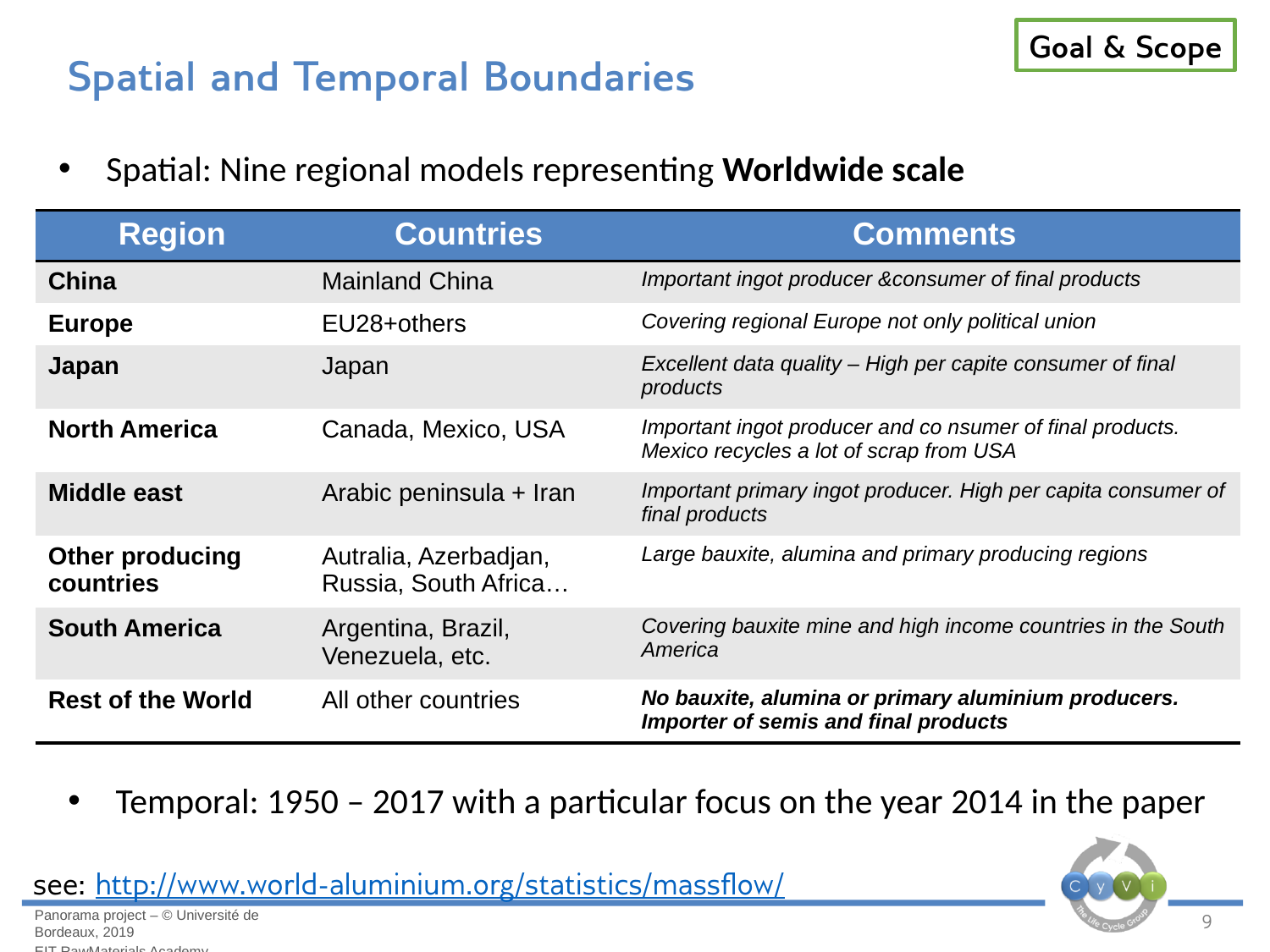

Goal & Scope
# Spatial and Temporal Boundaries
Spatial: Nine regional models representing Worldwide scale
| Region | Countries | Comments |
| --- | --- | --- |
| China | Mainland China | Important ingot producer &consumer of final products |
| Europe | EU28+others | Covering regional Europe not only political union |
| Japan | Japan | Excellent data quality – High per capite consumer of final products |
| North America | Canada, Mexico, USA | Important ingot producer and co nsumer of final products. Mexico recycles a lot of scrap from USA |
| Middle east | Arabic peninsula + Iran | Important primary ingot producer. High per capita consumer of final products |
| Other producing countries | Autralia, Azerbadjan, Russia, South Africa… | Large bauxite, alumina and primary producing regions |
| South America | Argentina, Brazil, Venezuela, etc. | Covering bauxite mine and high income countries in the South America |
| Rest of the World | All other countries | No bauxite, alumina or primary aluminium producers. Importer of semis and final products |
Temporal: 1950 – 2017 with a particular focus on the year 2014 in the paper
see: http://www.world-aluminium.org/statistics/massflow/